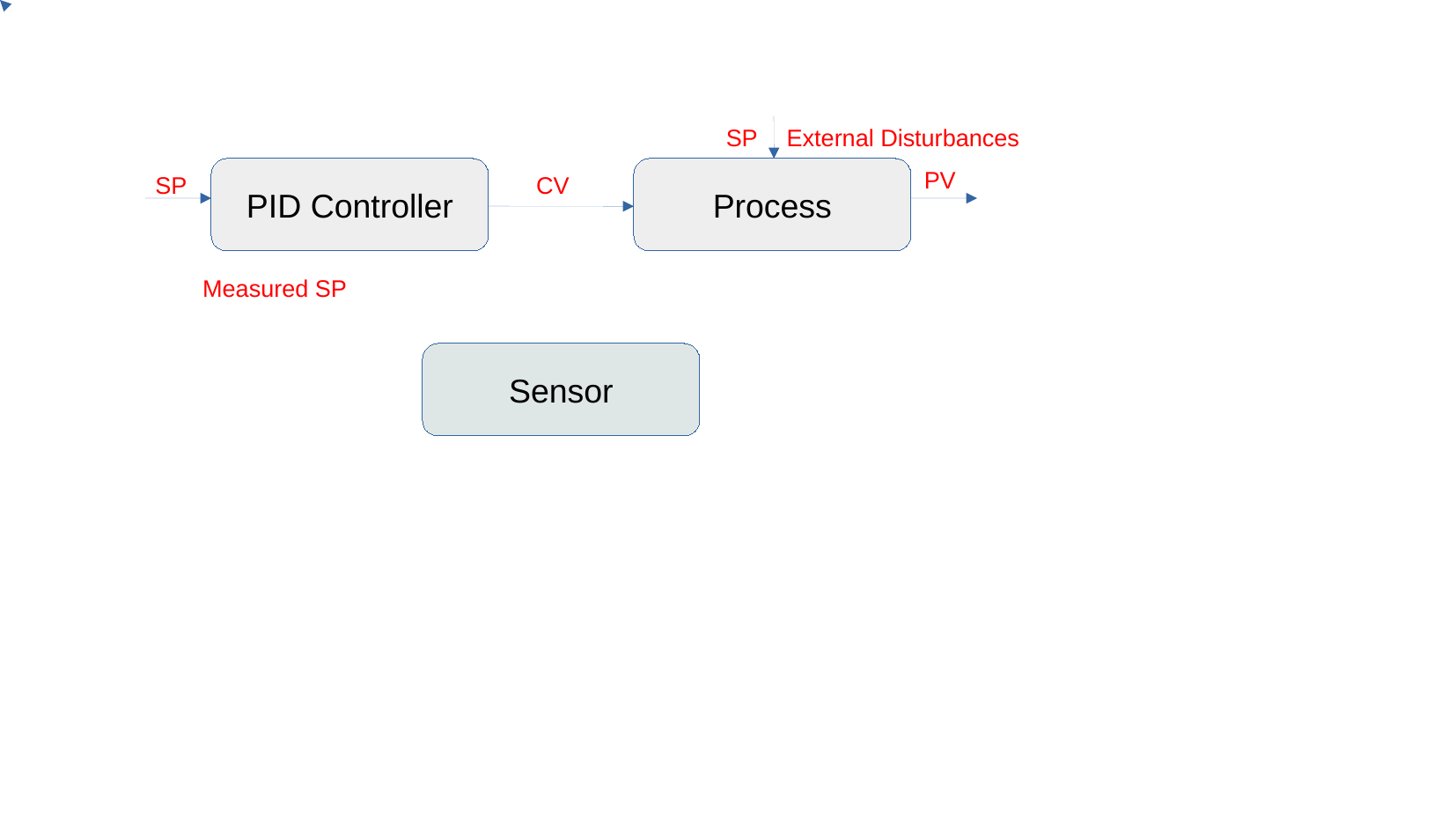

SP
External Disturbances

PID Controller
Process
PV
CV
SP

Measured SP
Sensor